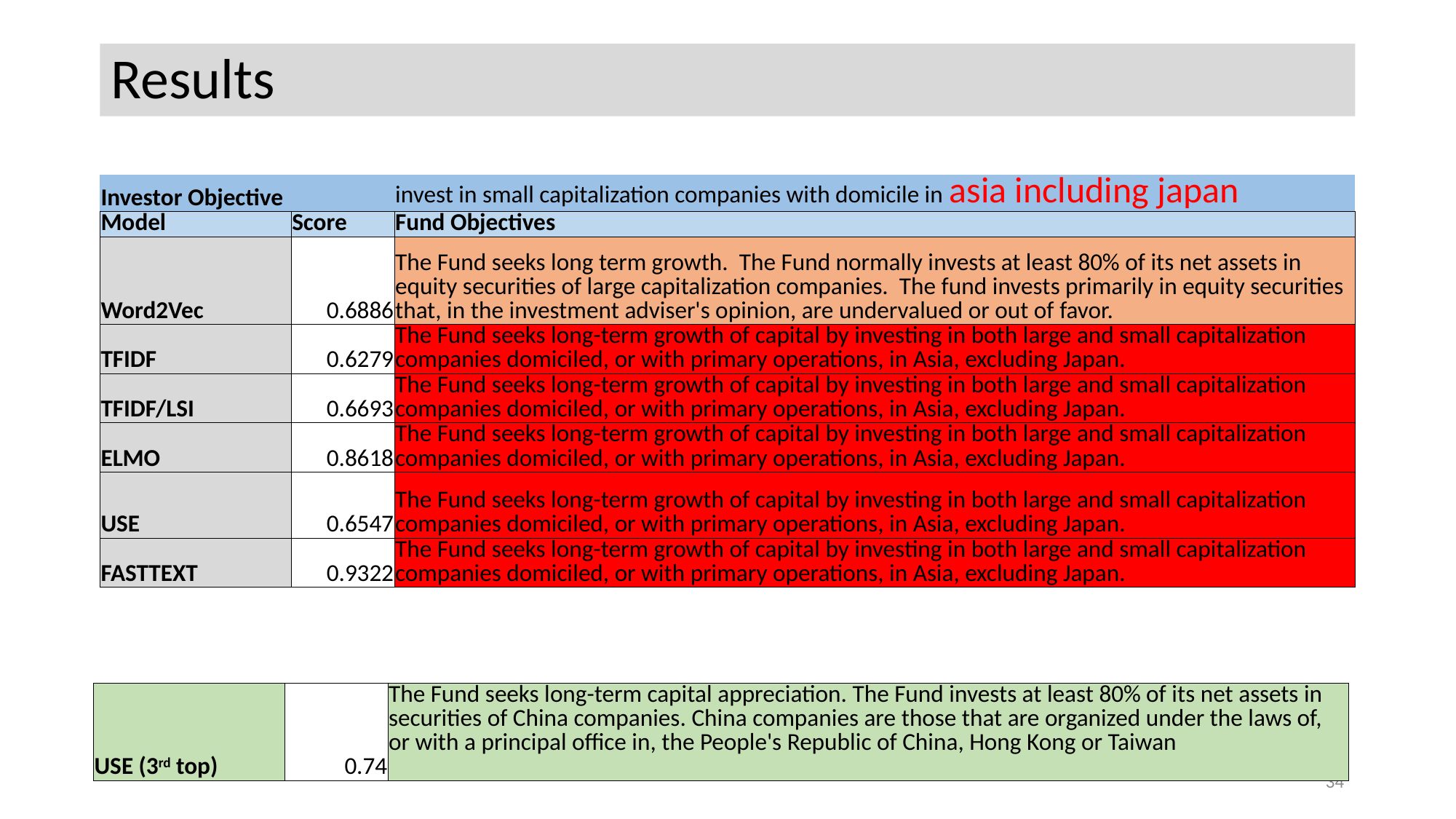

# Results
| Investor Objective |  | invest in small capitalization companies with domicile in asia including japan |
| --- | --- | --- |
| Model | Score | Fund Objectives |
| Word2Vec | 0.6886 | The Fund seeks long term growth. The Fund normally invests at least 80% of its net assets in equity securities of large capitalization companies. The fund invests primarily in equity securities that, in the investment adviser's opinion, are undervalued or out of favor. |
| TFIDF | 0.6279 | The Fund seeks long-term growth of capital by investing in both large and small capitalization companies domiciled, or with primary operations, in Asia, excluding Japan. |
| TFIDF/LSI | 0.6693 | The Fund seeks long-term growth of capital by investing in both large and small capitalization companies domiciled, or with primary operations, in Asia, excluding Japan. |
| ELMO | 0.8618 | The Fund seeks long-term growth of capital by investing in both large and small capitalization companies domiciled, or with primary operations, in Asia, excluding Japan. |
| USE | 0.6547 | The Fund seeks long-term growth of capital by investing in both large and small capitalization companies domiciled, or with primary operations, in Asia, excluding Japan. |
| FASTTEXT | 0.9322 | The Fund seeks long-term growth of capital by investing in both large and small capitalization companies domiciled, or with primary operations, in Asia, excluding Japan. |
| USE (3rd top) | 0.74 | The Fund seeks long-term capital appreciation. The Fund invests at least 80% of its net assets in securities of China companies. China companies are those that are organized under the laws of, or with a principal office in, the People's Republic of China, Hong Kong or Taiwan |
| --- | --- | --- |
34